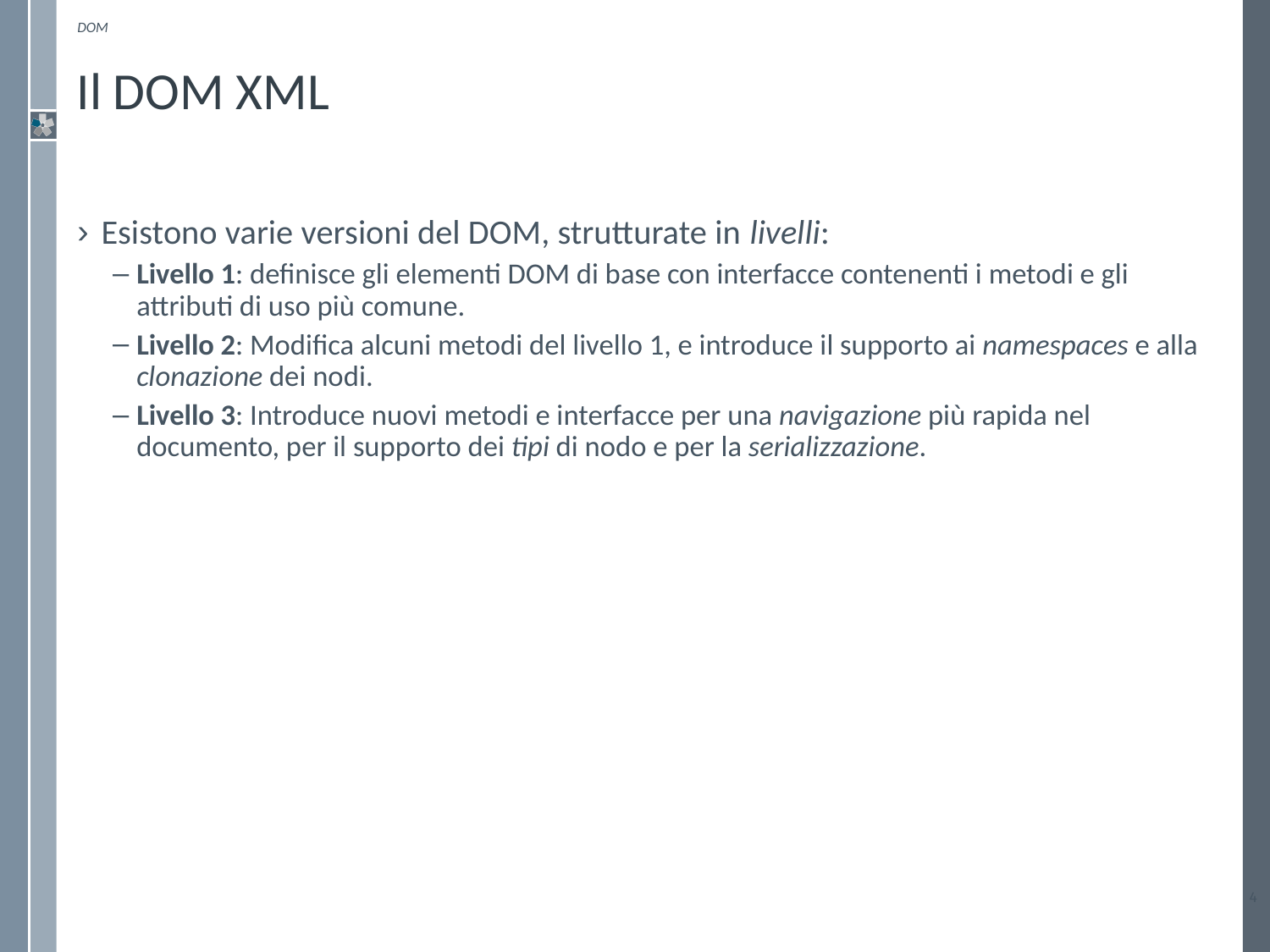

DOM
# Il DOM XML
Esistono varie versioni del DOM, strutturate in livelli:
Livello 1: definisce gli elementi DOM di base con interfacce contenenti i metodi e gli attributi di uso più comune.
Livello 2: Modifica alcuni metodi del livello 1, e introduce il supporto ai namespaces e alla clonazione dei nodi.
Livello 3: Introduce nuovi metodi e interfacce per una navigazione più rapida nel documento, per il supporto dei tipi di nodo e per la serializzazione.
4